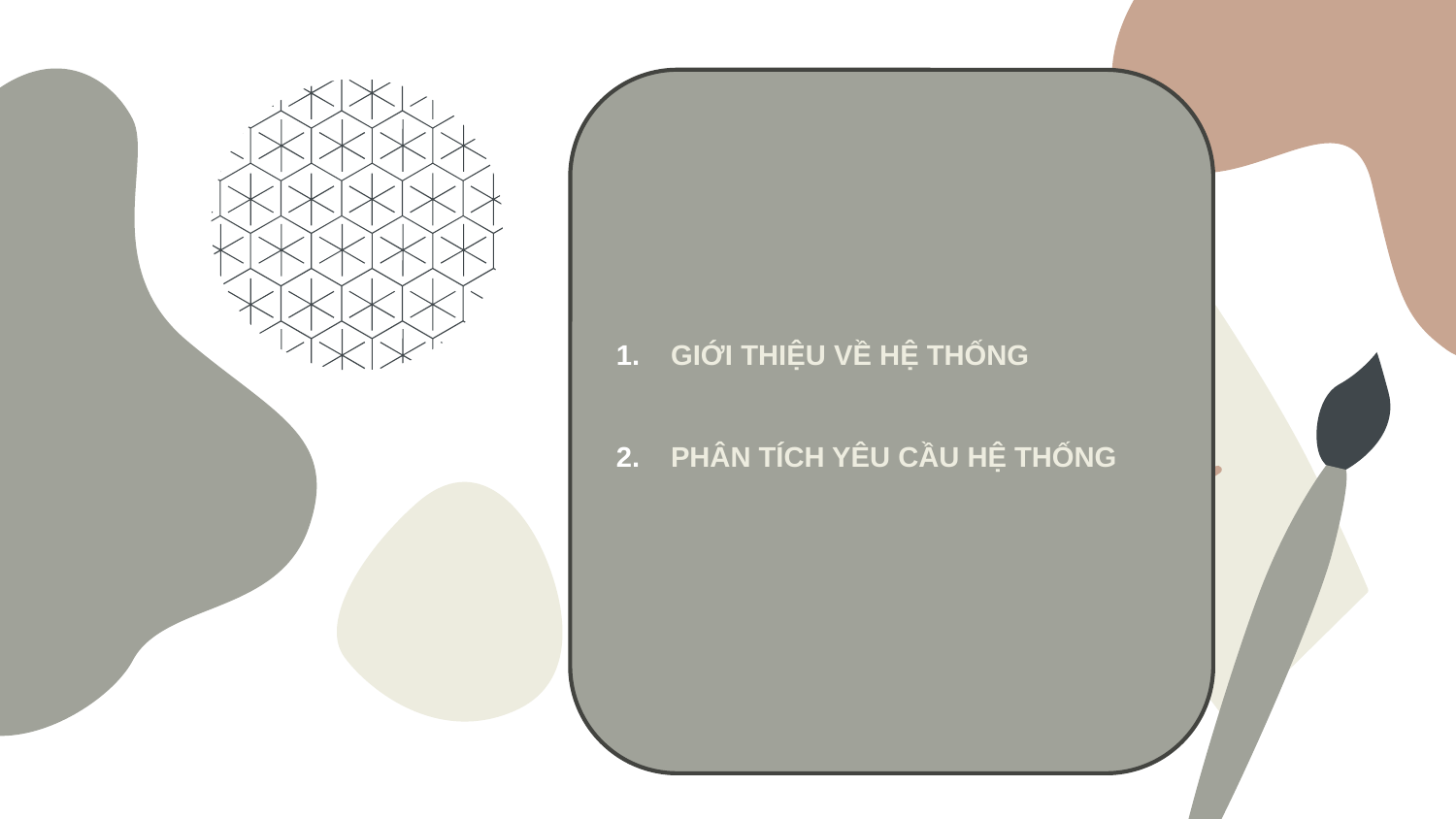

GIỚI THIỆU VỀ HỆ THỐNG
PHÂN TÍCH YÊU CẦU HỆ THỐNG